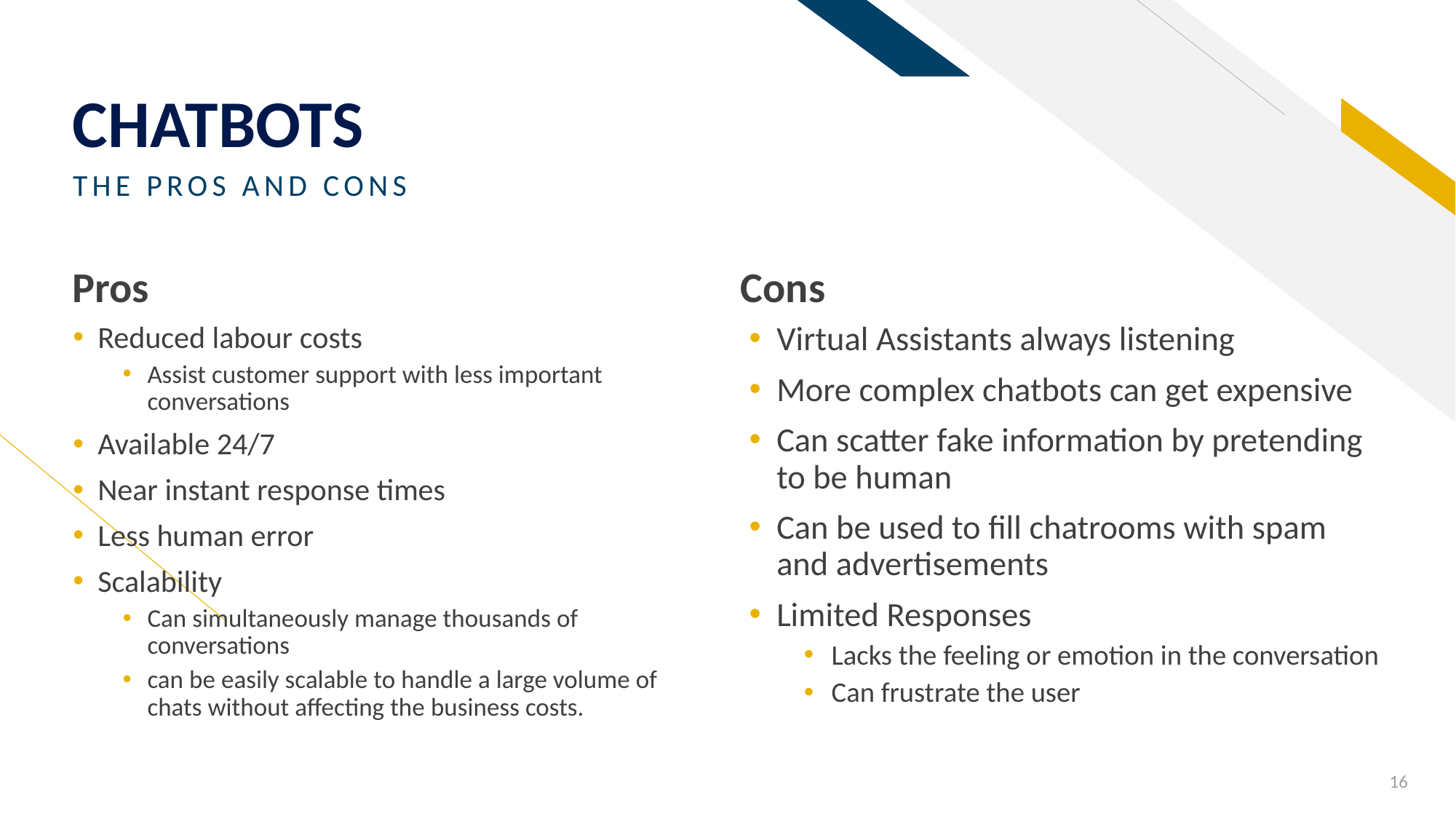

# CHATBOTS
THE PROS AND CONS
Pros
Cons
Reduced labour costs
Assist customer support with less important conversations
Available 24/7
Near instant response times
Less human error
Scalability
Can simultaneously manage thousands of conversations
can be easily scalable to handle a large volume of chats without affecting the business costs.
Virtual Assistants always listening
More complex chatbots can get expensive
Can scatter fake information by pretending  to be human
Can be used to fill chatrooms with spam and advertisements
Limited Responses
Lacks the feeling or emotion in the conversation
Can frustrate the user
16